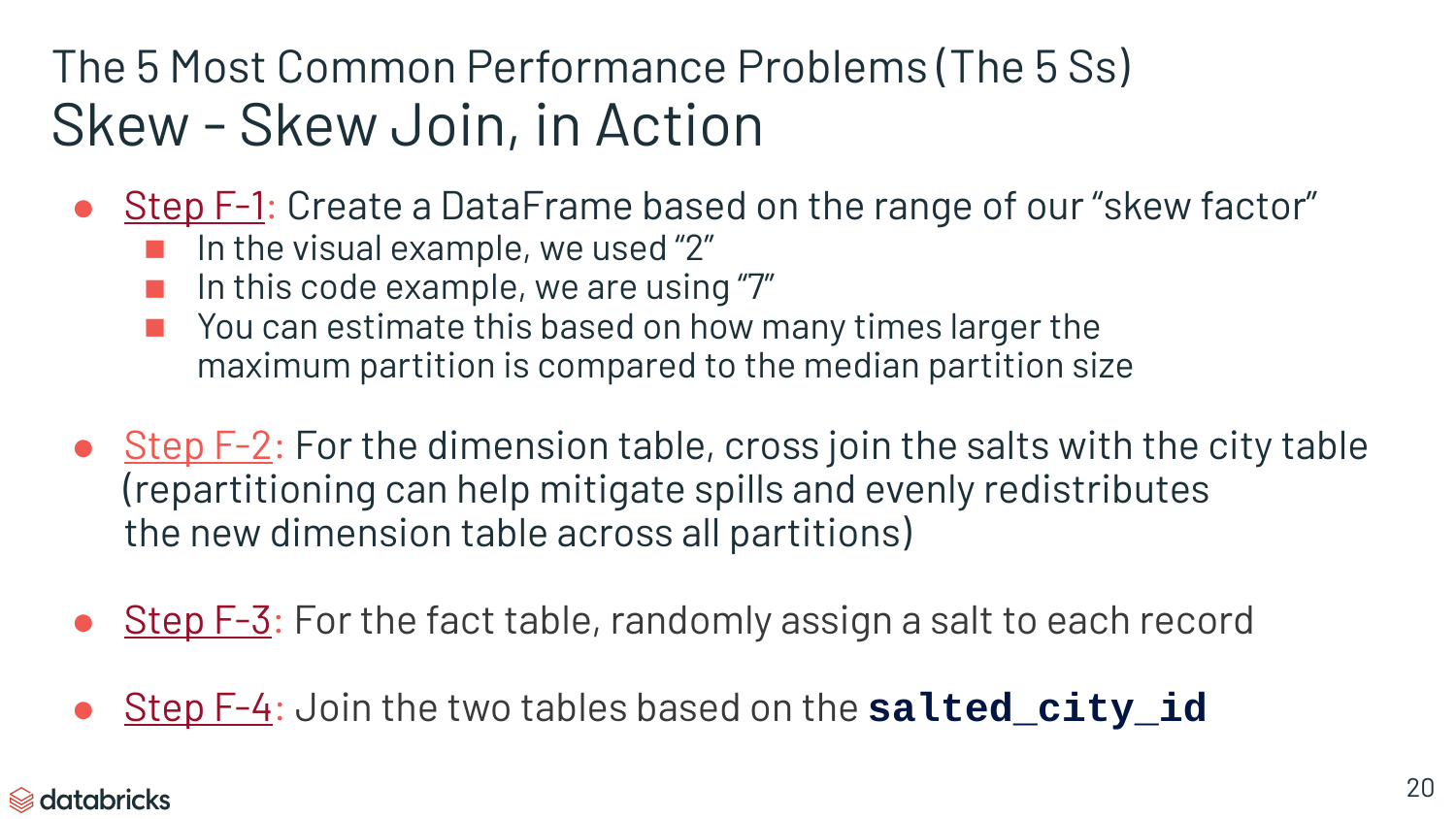

# The 5 Most Common Performance Problems (The 5 Ss)
Skew - Skew Join, in Action
Step F-1: Create a DataFrame based on the range of our “skew factor”
In the visual example, we used “2”
In this code example, we are using “7”
You can estimate this based on how many times larger the
maximum partition is compared to the median partition size
Step F-2: For the dimension table, cross join the salts with the city table
(repartitioning can help mitigate spills and evenly redistributes
the new dimension table across all partitions)
Step F-3: For the fact table, randomly assign a salt to each record
Step F-4: Join the two tables based on the salted_city_id
20